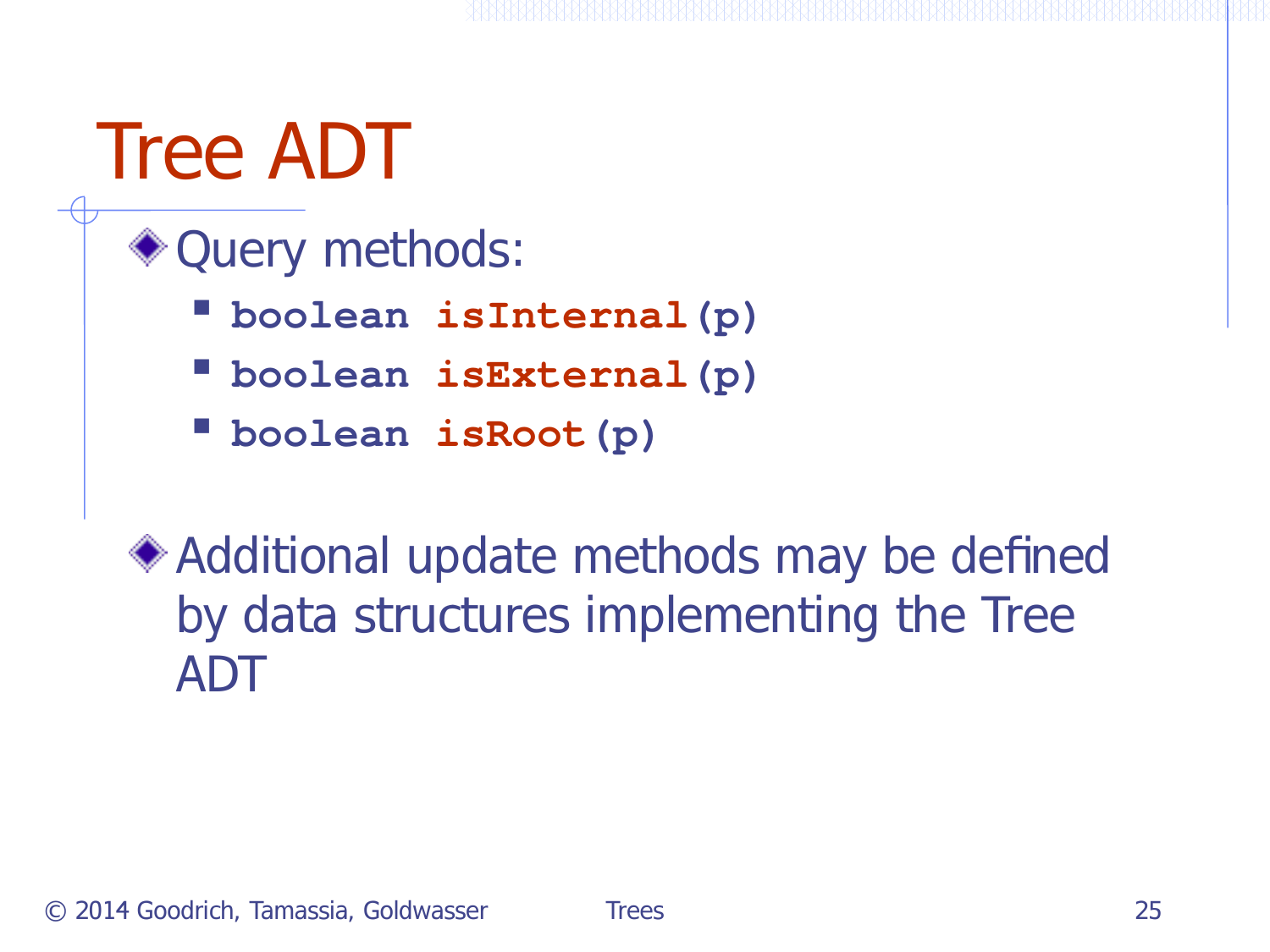

# Tree ADT
Query methods:
boolean isInternal(p)
boolean isExternal(p)
boolean isRoot(p)

Additional update methods may be defined by data structures implementing the Tree ADT
© 2014 Goodrich, Tamassia, Goldwasser
Trees
25